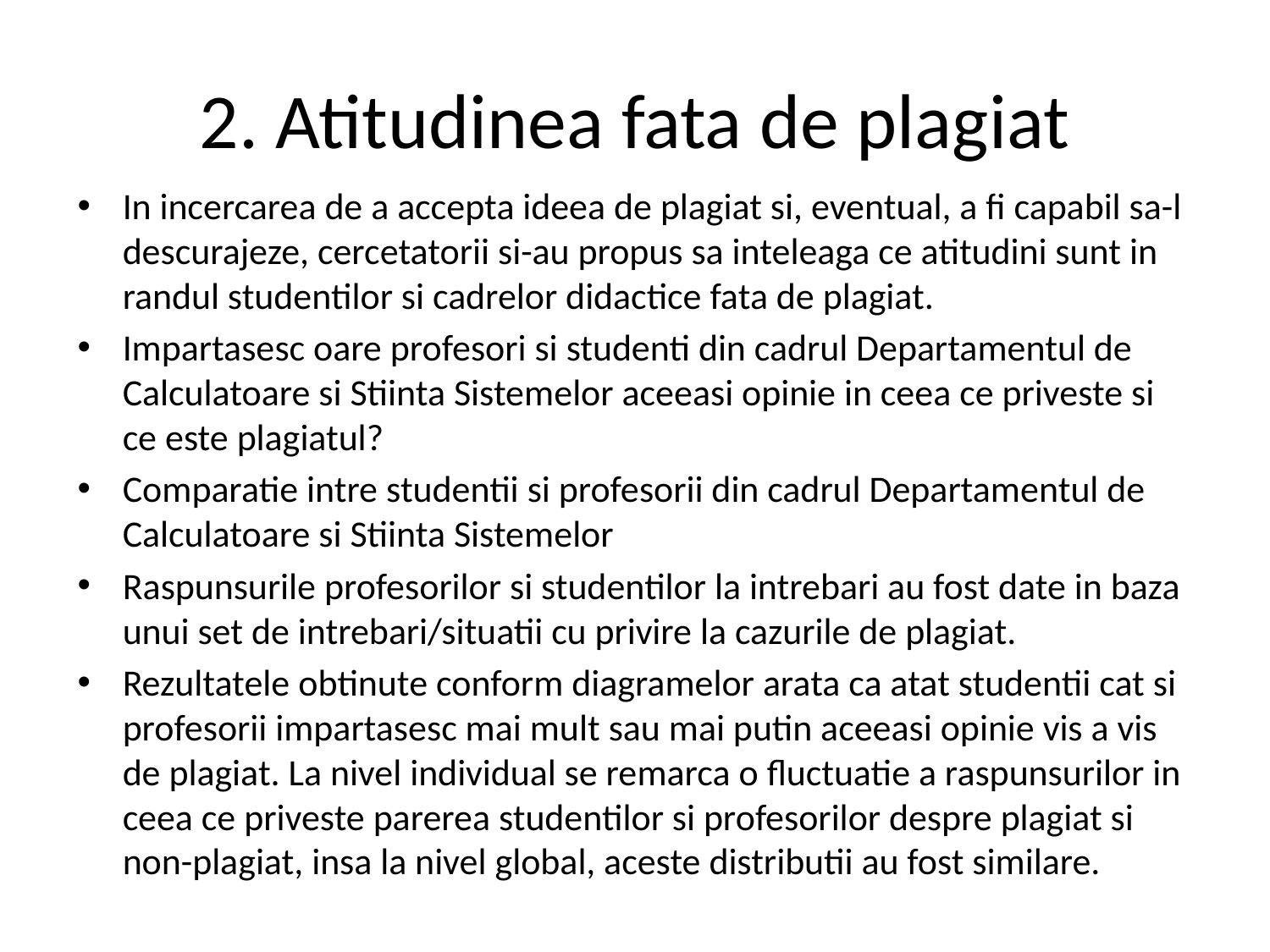

# 2. Atitudinea fata de plagiat
In incercarea de a accepta ideea de plagiat si, eventual, a fi capabil sa-l descurajeze, cercetatorii si-au propus sa inteleaga ce atitudini sunt in randul studentilor si cadrelor didactice fata de plagiat.
Impartasesc oare profesori si studenti din cadrul Departamentul de Calculatoare si Stiinta Sistemelor aceeasi opinie in ceea ce priveste si ce este plagiatul?
Comparatie intre studentii si profesorii din cadrul Departamentul de Calculatoare si Stiinta Sistemelor
Raspunsurile profesorilor si studentilor la intrebari au fost date in baza unui set de intrebari/situatii cu privire la cazurile de plagiat.
Rezultatele obtinute conform diagramelor arata ca atat studentii cat si profesorii impartasesc mai mult sau mai putin aceeasi opinie vis a vis de plagiat. La nivel individual se remarca o fluctuatie a raspunsurilor in ceea ce priveste parerea studentilor si profesorilor despre plagiat si non-plagiat, insa la nivel global, aceste distributii au fost similare.